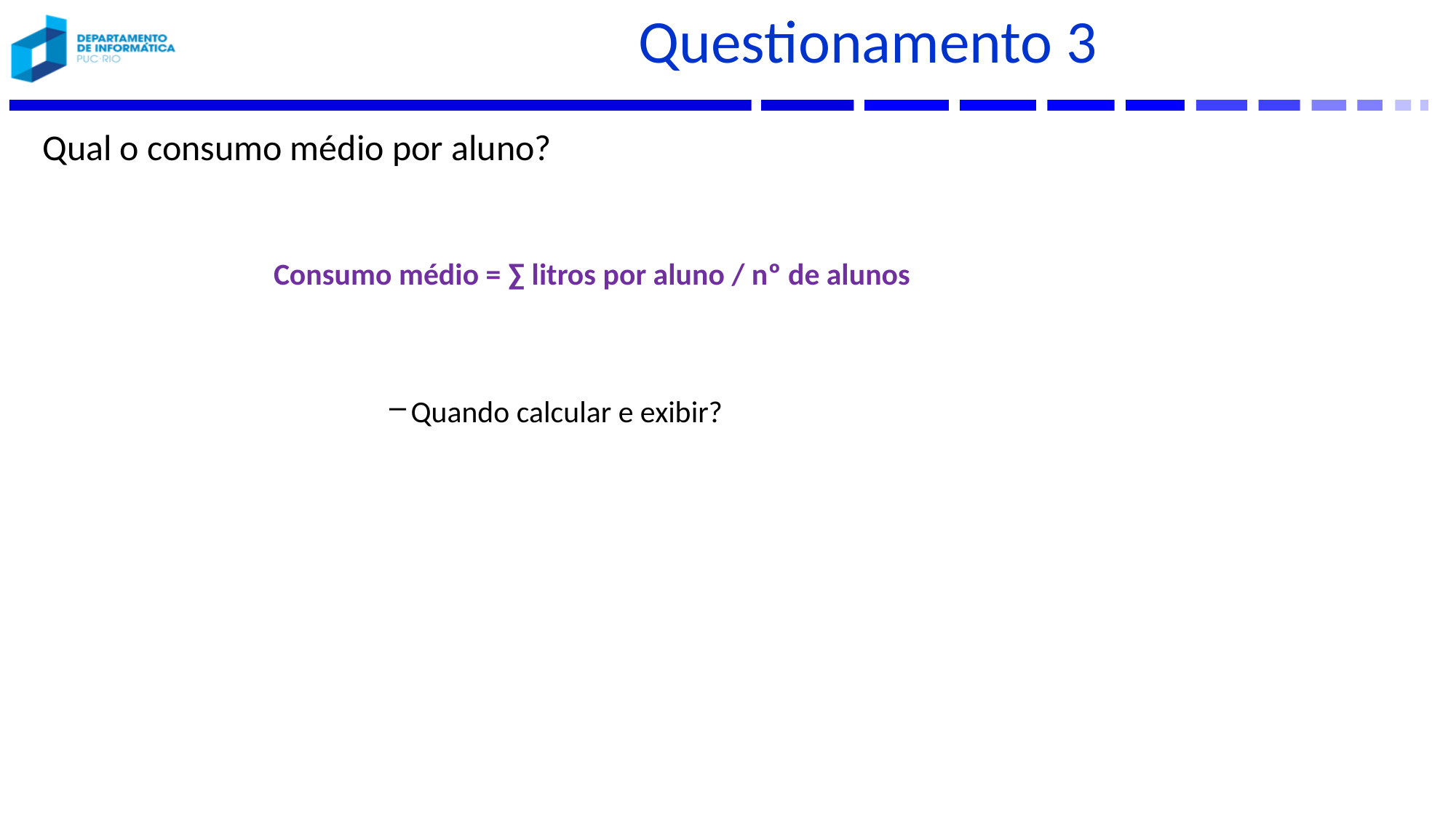

# Questionamento 3
Qual o consumo médio por aluno?
Consumo médio = ∑ litros por aluno / nº de alunos

Quando calcular e exibir?